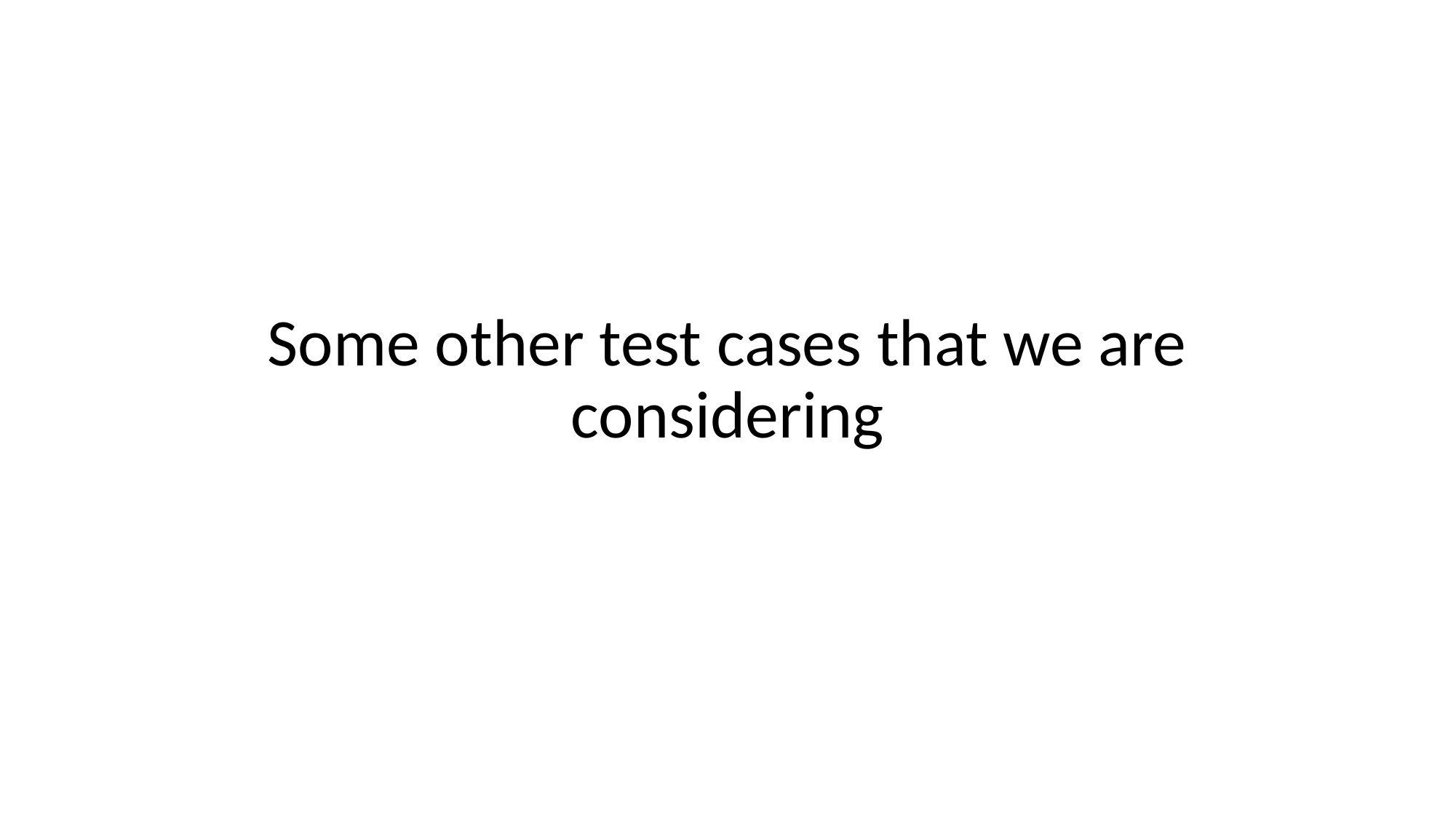

# Some other test cases that we are considering